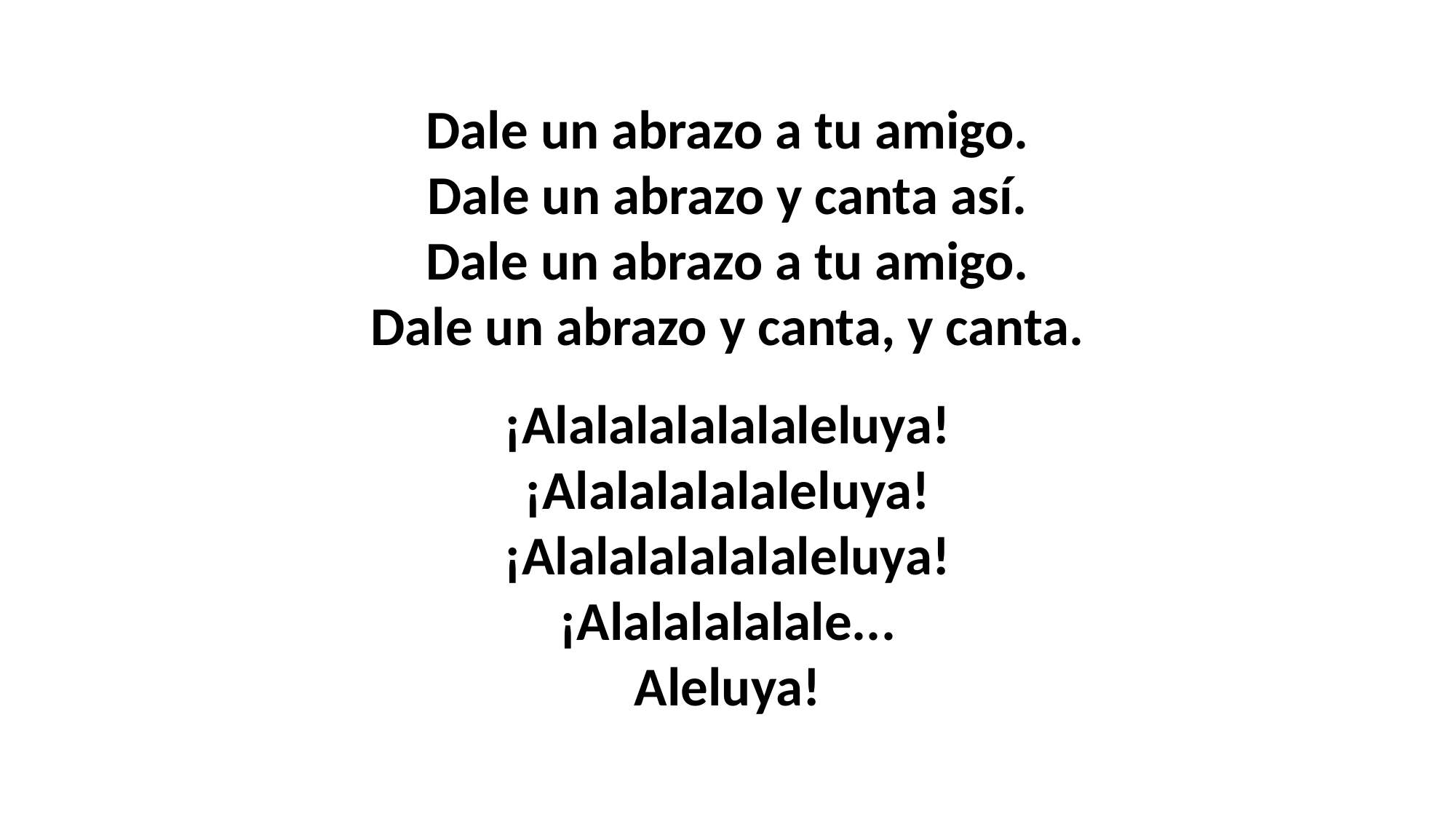

Dale un abrazo a tu amigo.
Dale un abrazo y canta así.
Dale un abrazo a tu amigo.
Dale un abrazo y canta, y canta.

¡Alalalalalalaleluya!
¡Alalalalalaleluya!
¡Alalalalalalaleluya!
¡Alalalalalale...
Aleluya!